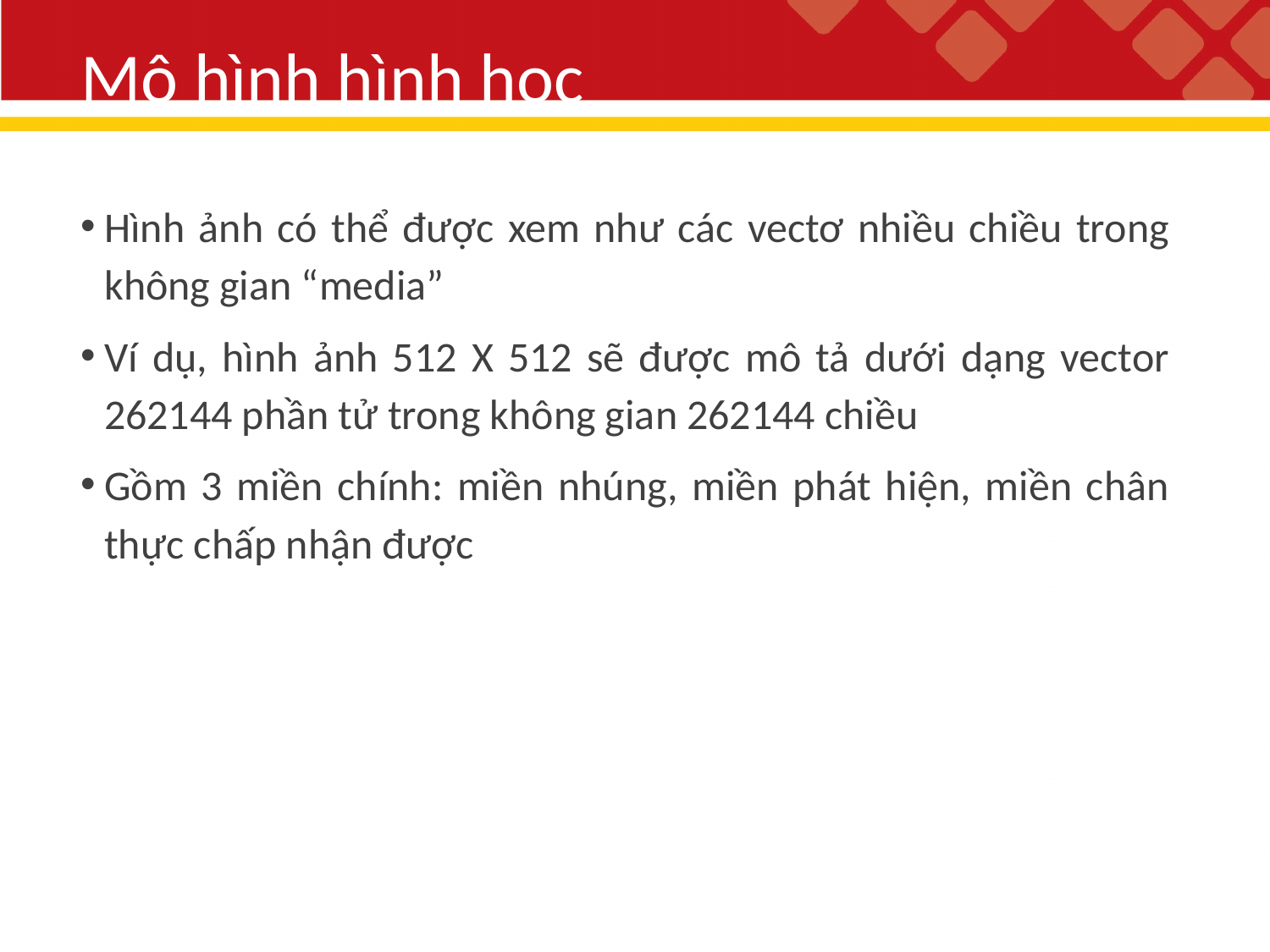

# Mô hình hình học
Hình ảnh có thể được xem như các vectơ nhiều chiều trong không gian “media”
Ví dụ, hình ảnh 512 X 512 sẽ được mô tả dưới dạng vector 262144 phần tử trong không gian 262144 chiều
Gồm 3 miền chính: miền nhúng, miền phát hiện, miền chân thực chấp nhận được